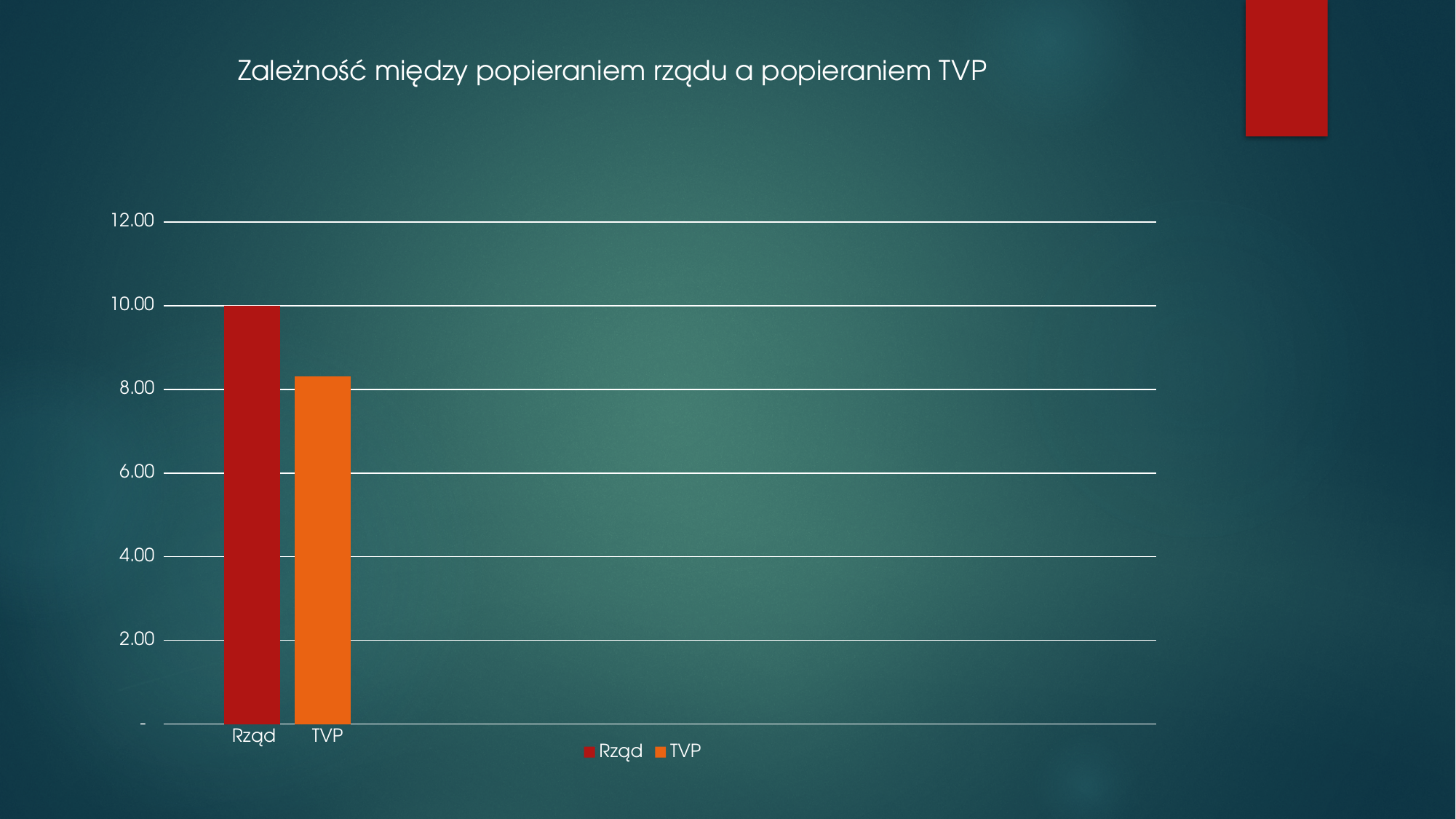

Zależność między popieraniem rządu a popieraniem TVP

### Chart

| Category | Rząd | TVP |
|---|---|---|
| Rząd        TVP | 10.0 | 8.3 |